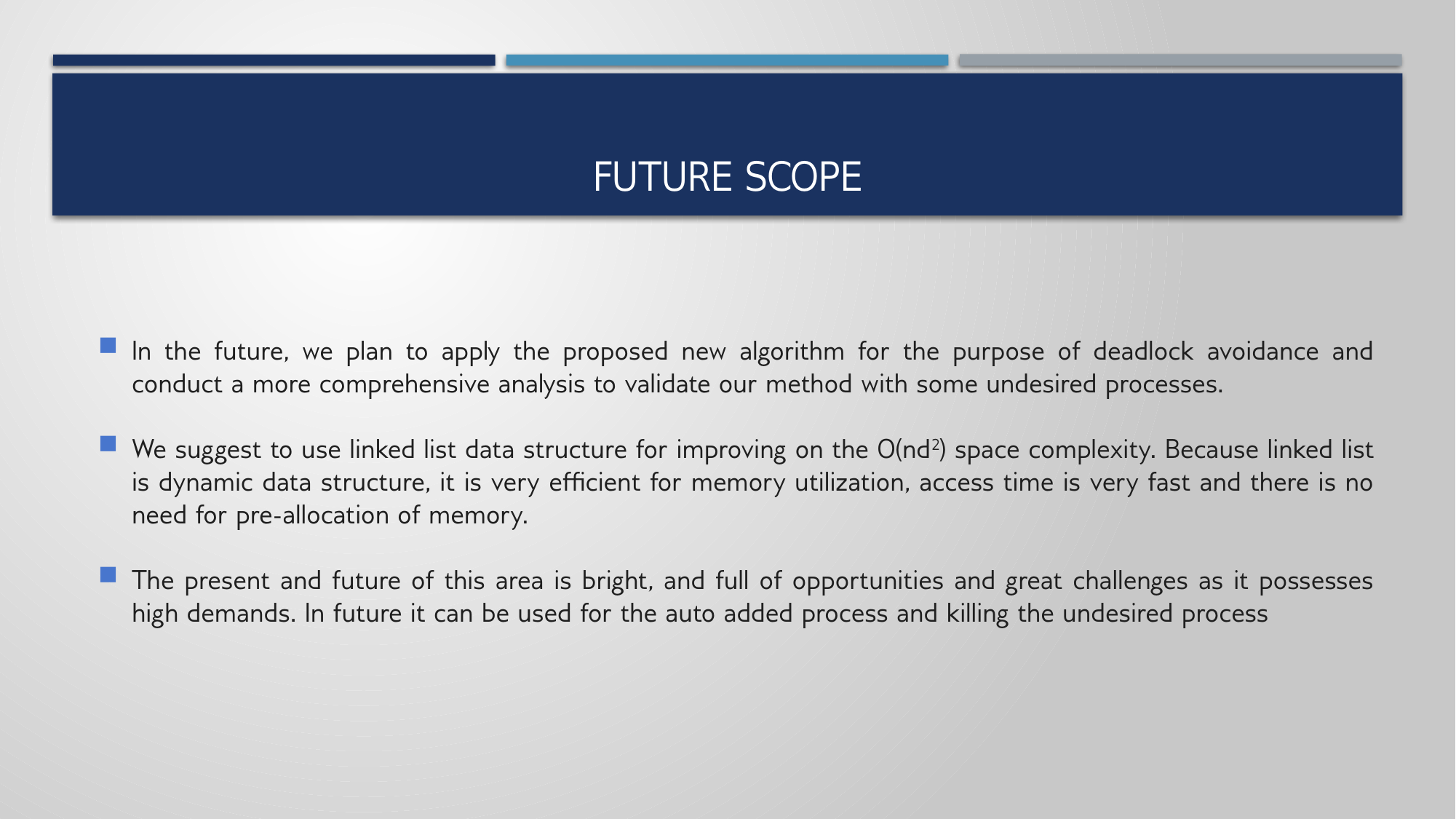

# FUTURE SCOPE
In the future, we plan to apply the proposed new algorithm for the purpose of deadlock avoidance and conduct a more comprehensive analysis to validate our method with some undesired processes.

We suggest to use linked list data structure for improving on the O(nd2) space complexity. Because linked list is dynamic data structure, it is very efficient for memory utilization, access time is very fast and there is no need for pre-allocation of memory.

The present and future of this area is bright, and full of opportunities and great challenges as it possesses high demands. In future it can be used for the auto added process and killing the undesired process